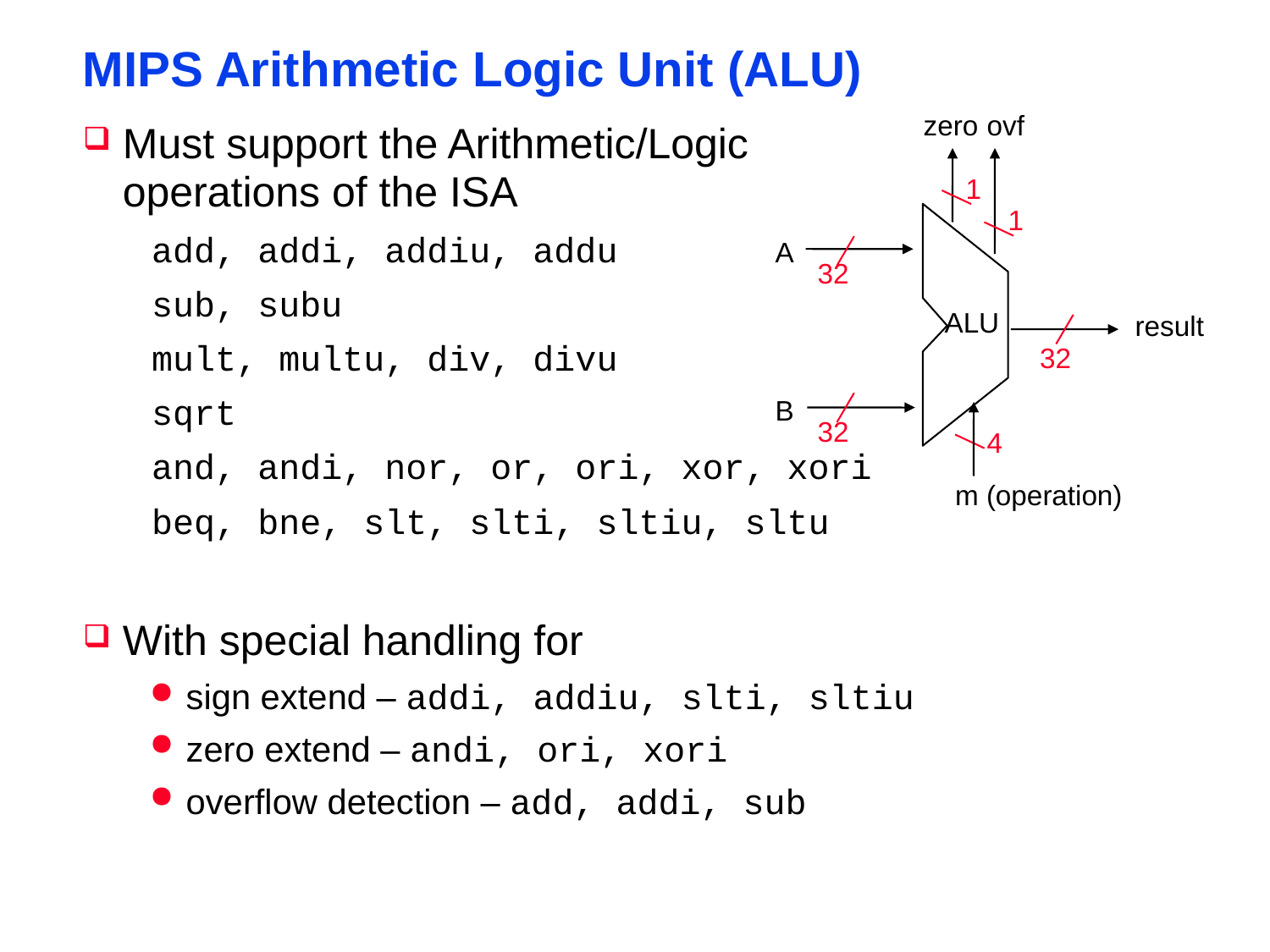

# MIPS Arithmetic Logic Unit (ALU)
zero
ovf

1

1

A

32
ALU
result

32
B

32
4

m (operation)
Must support the Arithmetic/Logic                      operations of the ISA
add, addi, addiu, addu
sub, subu
mult, multu, div, divu
sqrt
and, andi, nor, or, ori, xor, xori
beq, bne, slt, slti, sltiu, sltu
With special handling for
sign extend – addi, addiu, slti, sltiu
zero extend – andi, ori, xori
overflow detection – add, addi, sub